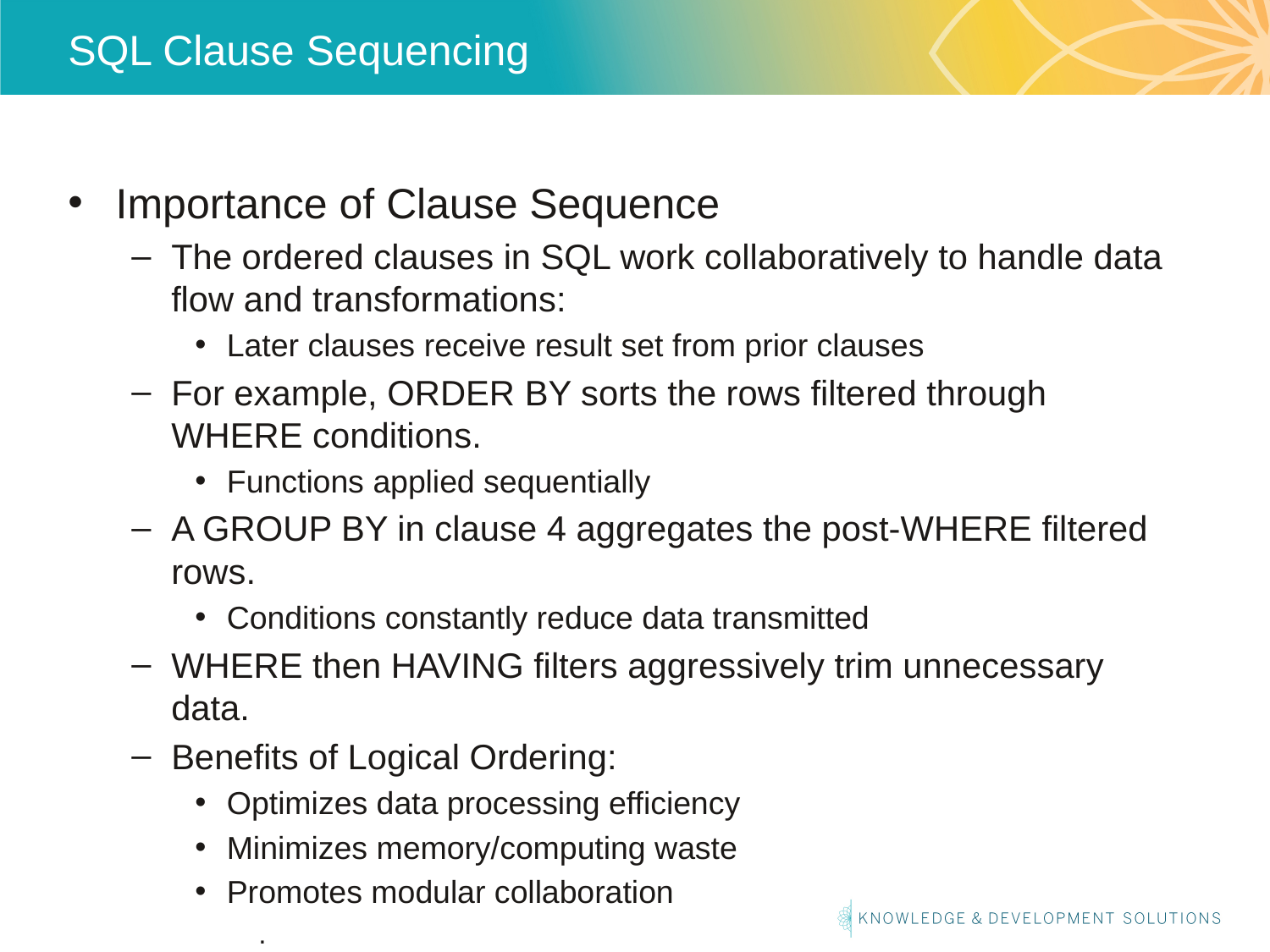

# SQL Clause Sequencing
Importance of Clause Sequence
The ordered clauses in SQL work collaboratively to handle data flow and transformations:
Later clauses receive result set from prior clauses
For example, ORDER BY sorts the rows filtered through WHERE conditions.
Functions applied sequentially
A GROUP BY in clause 4 aggregates the post-WHERE filtered rows.
Conditions constantly reduce data transmitted
WHERE then HAVING filters aggressively trim unnecessary data.
Benefits of Logical Ordering:
Optimizes data processing efficiency
Minimizes memory/computing waste
Promotes modular collaboration
.